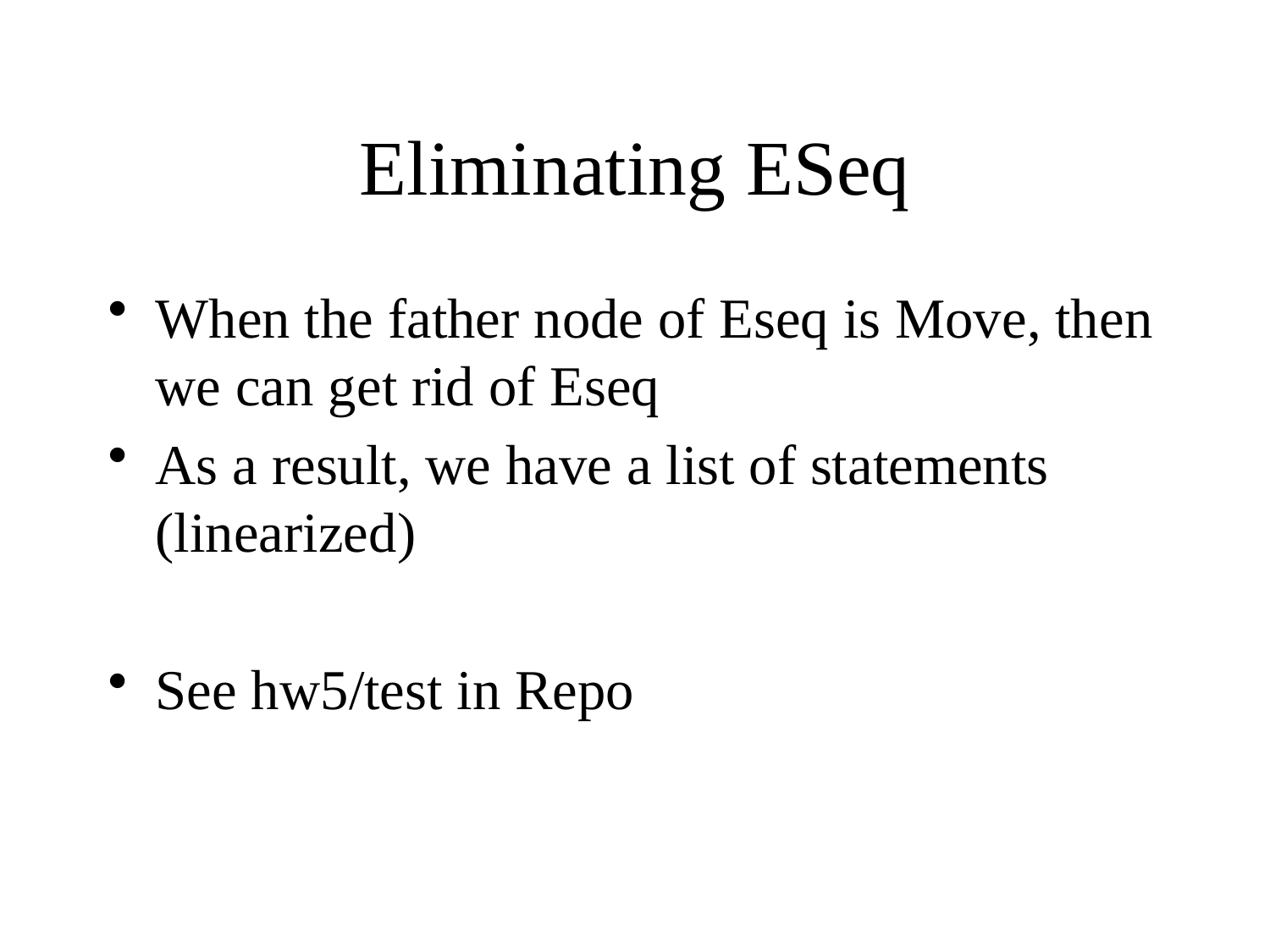

# Eliminating ESeq
When the father node of Eseq is Move, then we can get rid of Eseq
As a result, we have a list of statements (linearized)

See hw5/test in Repo